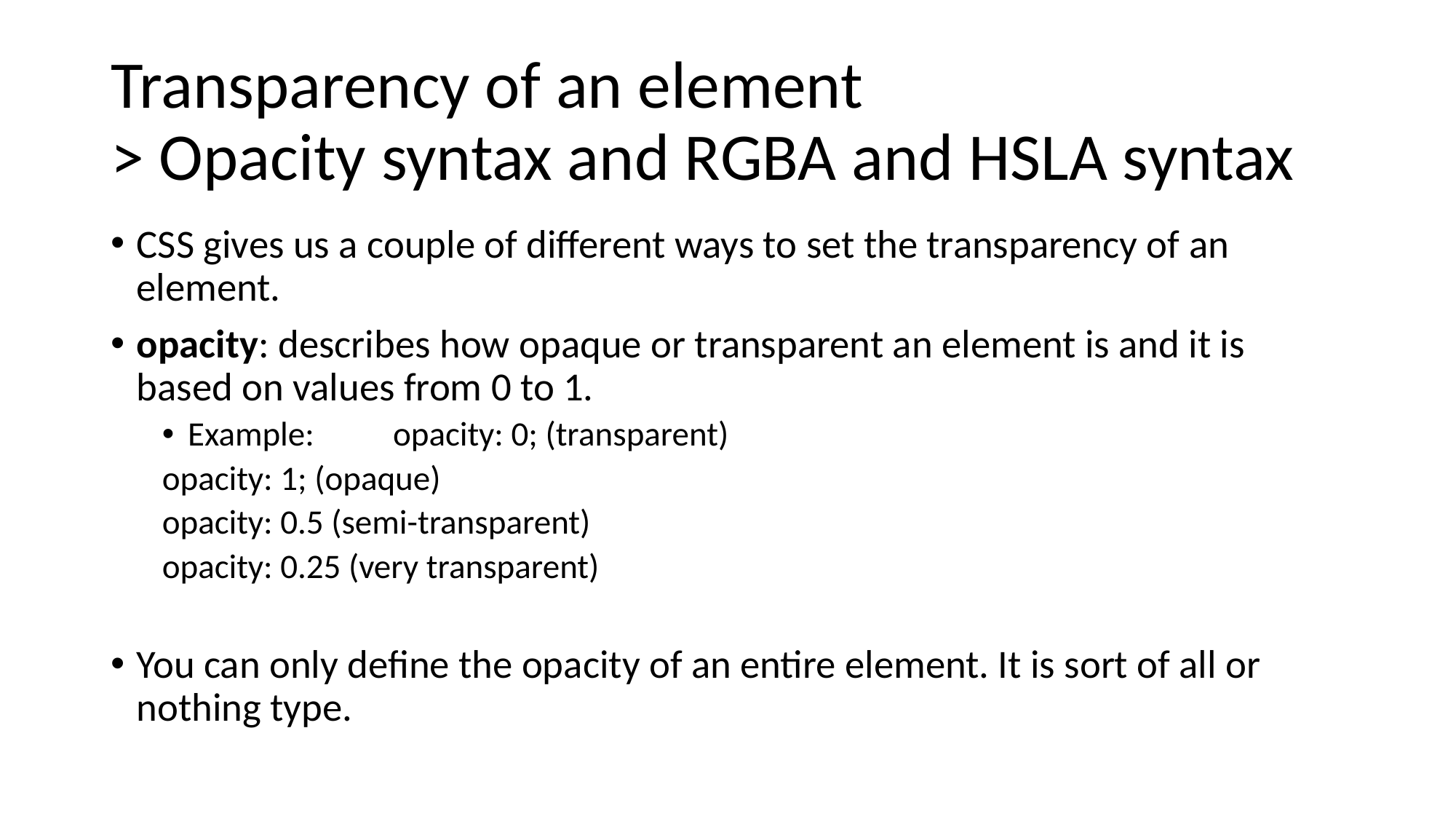

# Transparency of an element > Opacity syntax and RGBA and HSLA syntax
CSS gives us a couple of different ways to set the transparency of an element.
opacity: describes how opaque or transparent an element is and it is based on values from 0 to 1.
Example: 	opacity: 0; (transparent)
			opacity: 1; (opaque)
			opacity: 0.5 (semi-transparent)
			opacity: 0.25 (very transparent)

You can only define the opacity of an entire element. It is sort of all or nothing type.